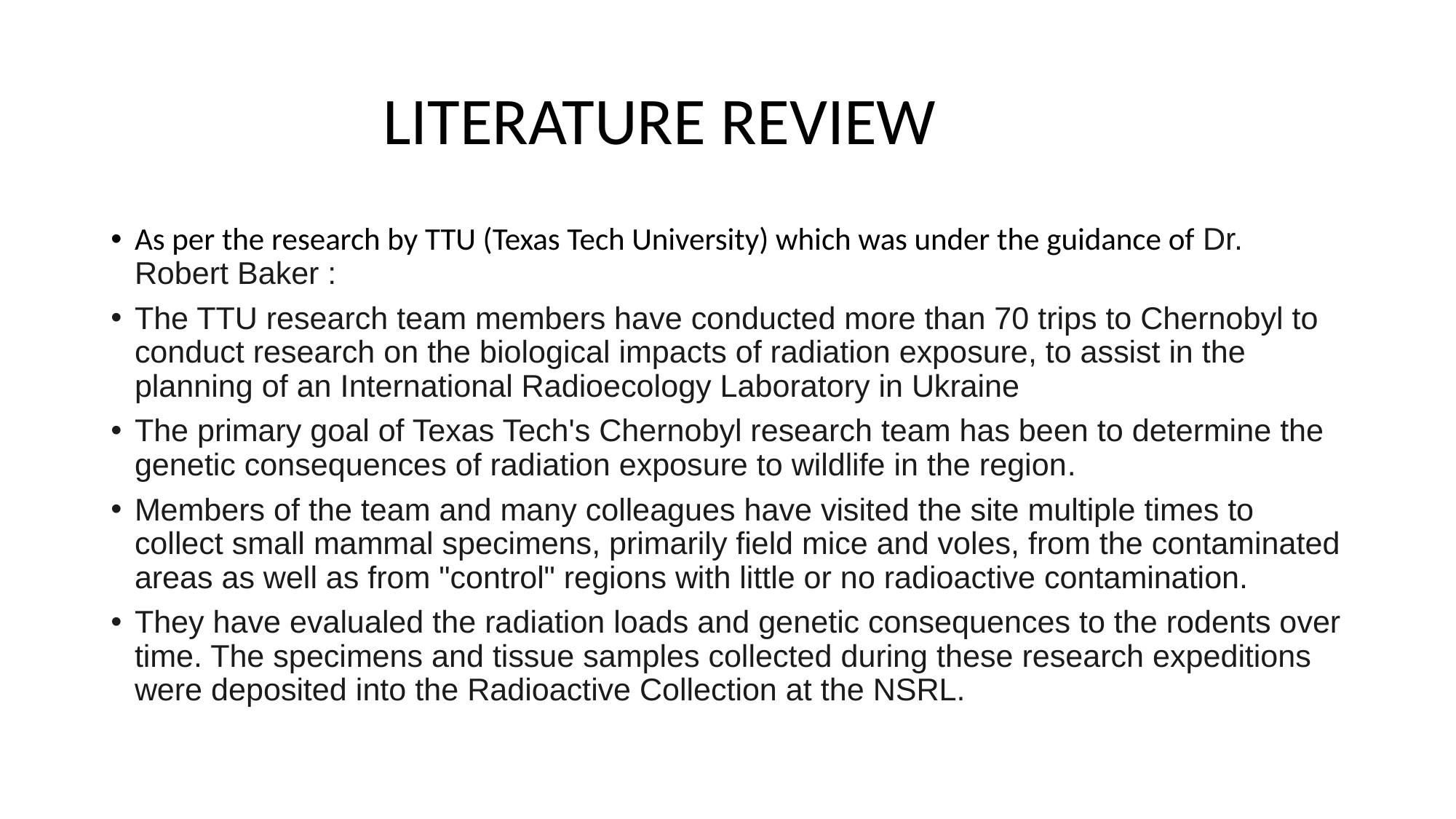

# LITERATURE REVIEW
As per the research by TTU (Texas Tech University) which was under the guidance of Dr. Robert Baker :
The TTU research team members have conducted more than 70 trips to Chernobyl to conduct research on the biological impacts of radiation exposure, to assist in the planning of an International Radioecology Laboratory in Ukraine
The primary goal of Texas Tech's Chernobyl research team has been to determine the genetic consequences of radiation exposure to wildlife in the region.
Members of the team and many colleagues have visited the site multiple times to collect small mammal specimens, primarily field mice and voles, from the contaminated areas as well as from "control" regions with little or no radioactive contamination.
They have evalualed the radiation loads and genetic consequences to the rodents over time. The specimens and tissue samples collected during these research expeditions were deposited into the Radioactive Collection at the NSRL.